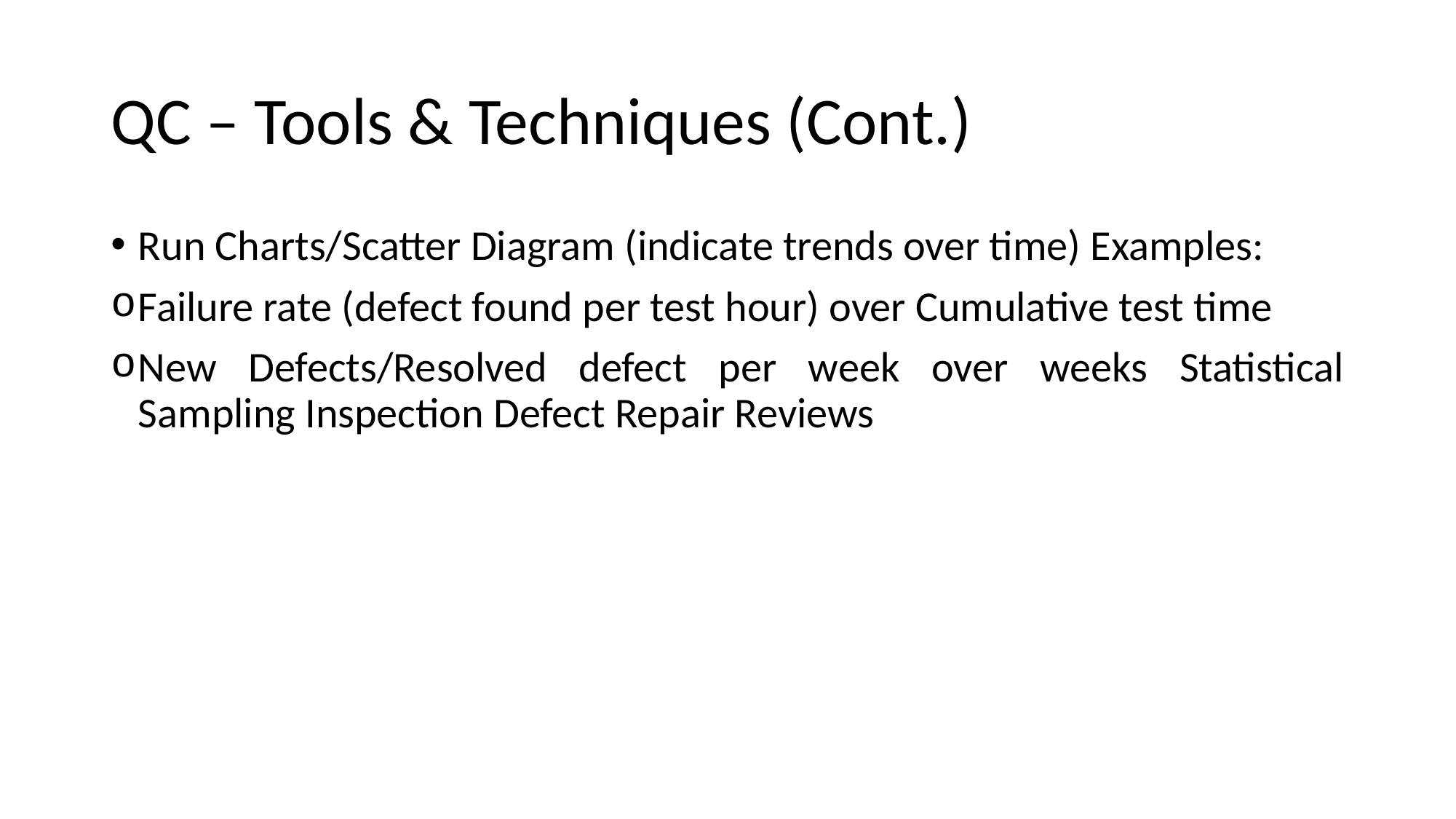

# QC – Tools & Techniques (Cont.)
Run Charts/Scatter Diagram (indicate trends over time) Examples:
Failure rate (defect found per test hour) over Cumulative test time
New Defects/Resolved defect per week over weeks Statistical Sampling Inspection Defect Repair Reviews